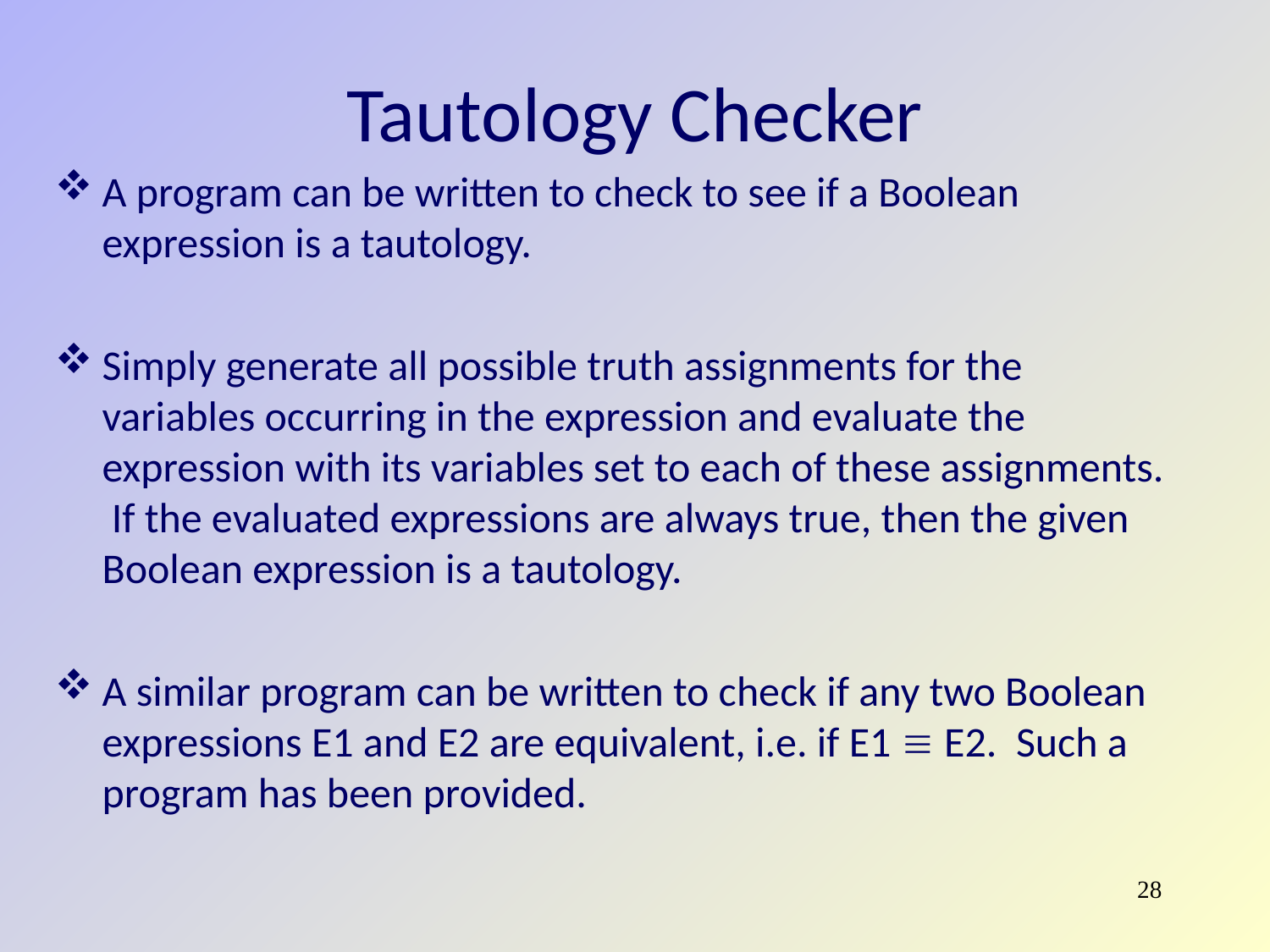

Tautology Checker
A program can be written to check to see if a Boolean expression is a tautology.

Simply generate all possible truth assignments for the variables occurring in the expression and evaluate the expression with its variables set to each of these assignments.  If the evaluated expressions are always true, then the given Boolean expression is a tautology.

A similar program can be written to check if any two Boolean expressions E1 and E2 are equivalent, i.e. if E1 ≡ E2.  Such a program has been provided.
28